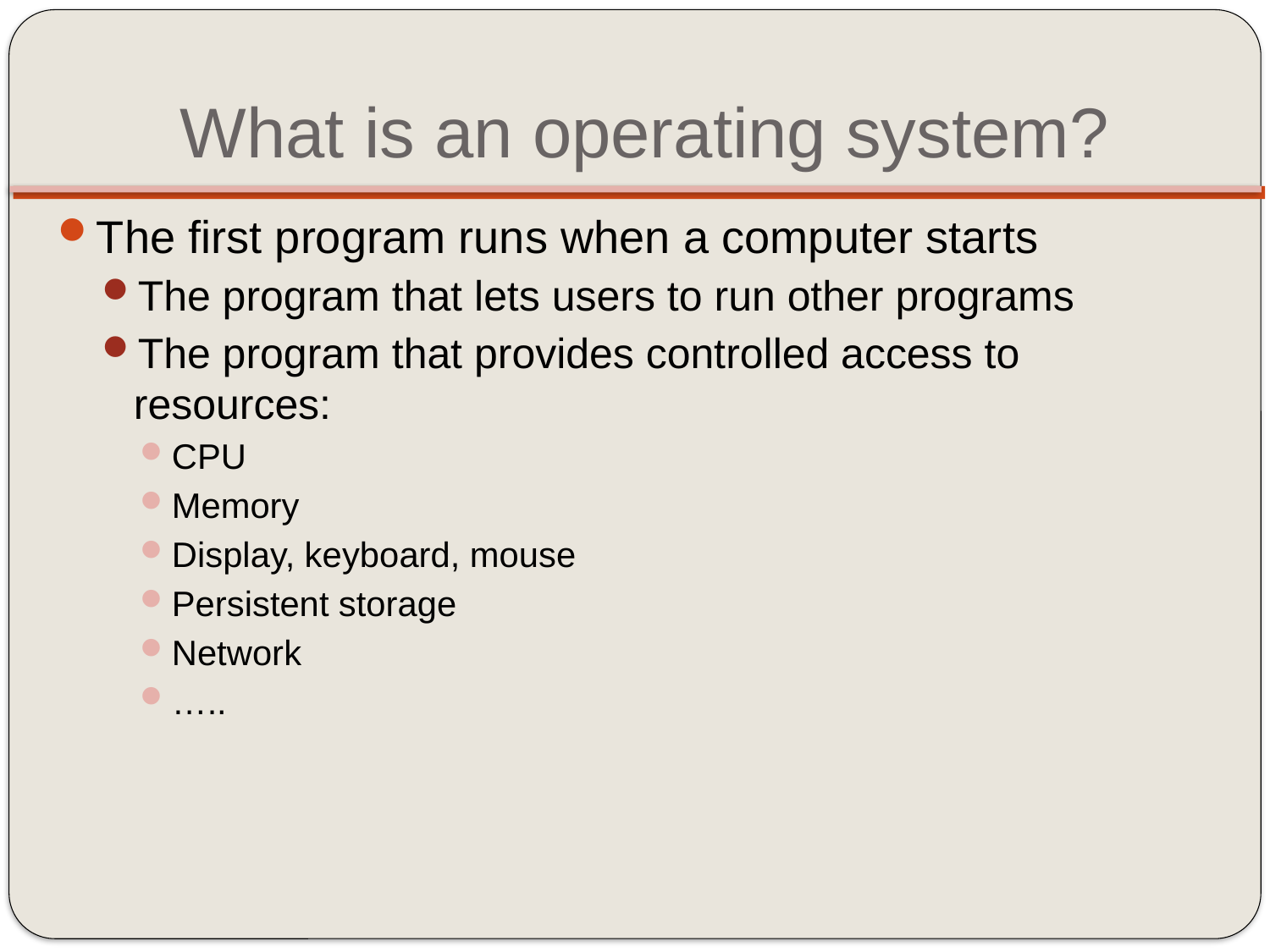

# What is an operating system?
The first program runs when a computer starts
The program that lets users to run other programs
The program that provides controlled access to resources:
CPU
Memory
Display, keyboard, mouse
Persistent storage
Network
…..